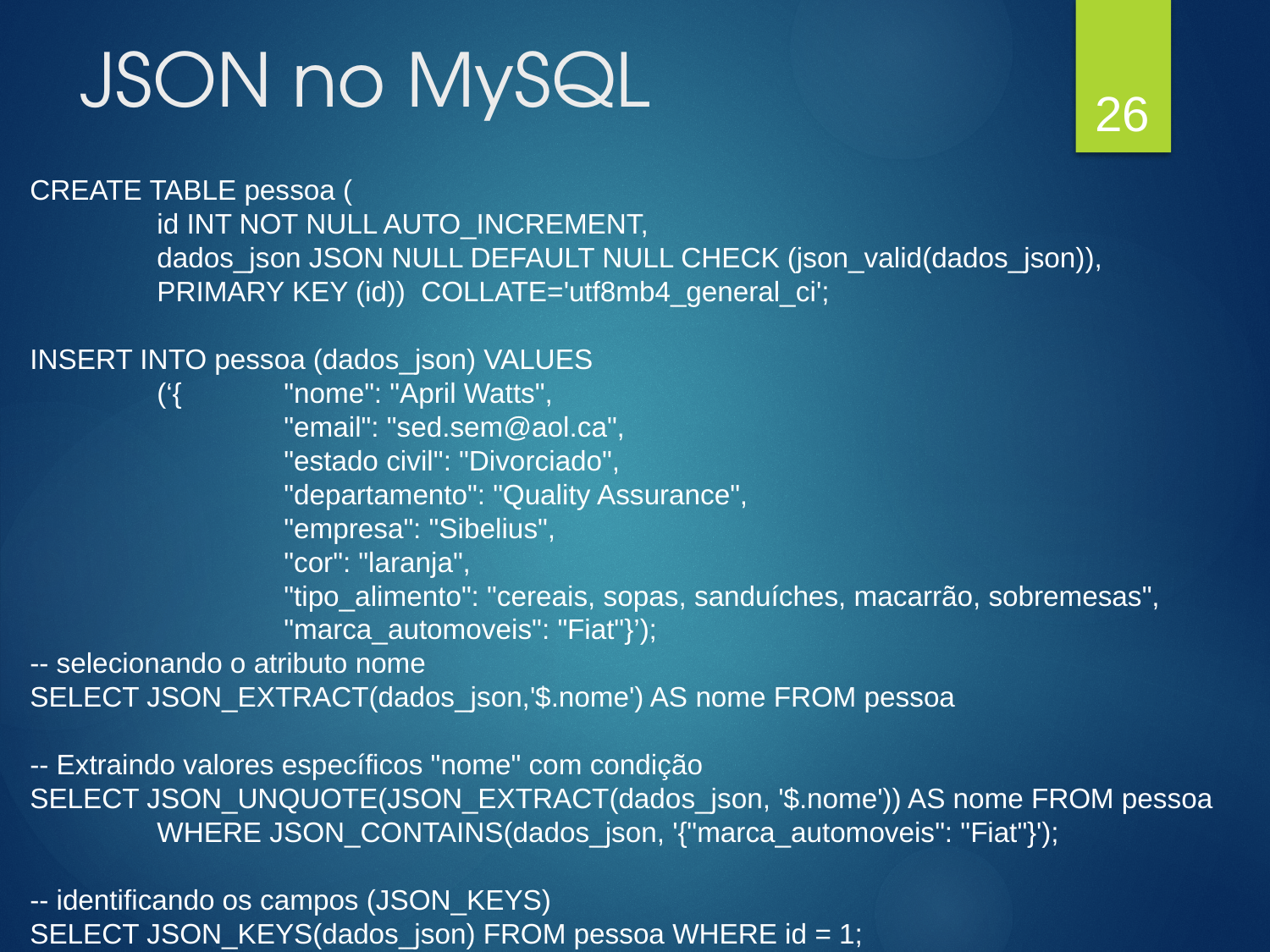

# JSON no MySQL
26
CREATE TABLE pessoa (
	id INT NOT NULL AUTO_INCREMENT,
	dados_json JSON NULL DEFAULT NULL CHECK (json_valid(dados_json)),
	PRIMARY KEY (id))  COLLATE='utf8mb4_general_ci';

INSERT INTO pessoa (dados_json) VALUES
	(‘{	"nome": "April Watts",
		"email": "sed.sem@aol.ca",
		"estado civil": "Divorciado",
		"departamento": "Quality Assurance",
		"empresa": "Sibelius",
		"cor": "laranja",
		"tipo_alimento": "cereais, sopas, sanduíches, macarrão, sobremesas",
		"marca_automoveis": "Fiat"}’);
-- selecionando o atributo nome
SELECT JSON_EXTRACT(dados_json,'$.nome') AS nome FROM pessoa

-- Extraindo valores específicos "nome" com condição
SELECT JSON_UNQUOTE(JSON_EXTRACT(dados_json, '$.nome')) AS nome FROM pessoa        	WHERE JSON_CONTAINS(dados_json, '{"marca_automoveis": "Fiat"}');

-- identificando os campos (JSON_KEYS)
SELECT JSON_KEYS(dados_json) FROM pessoa WHERE id = 1;